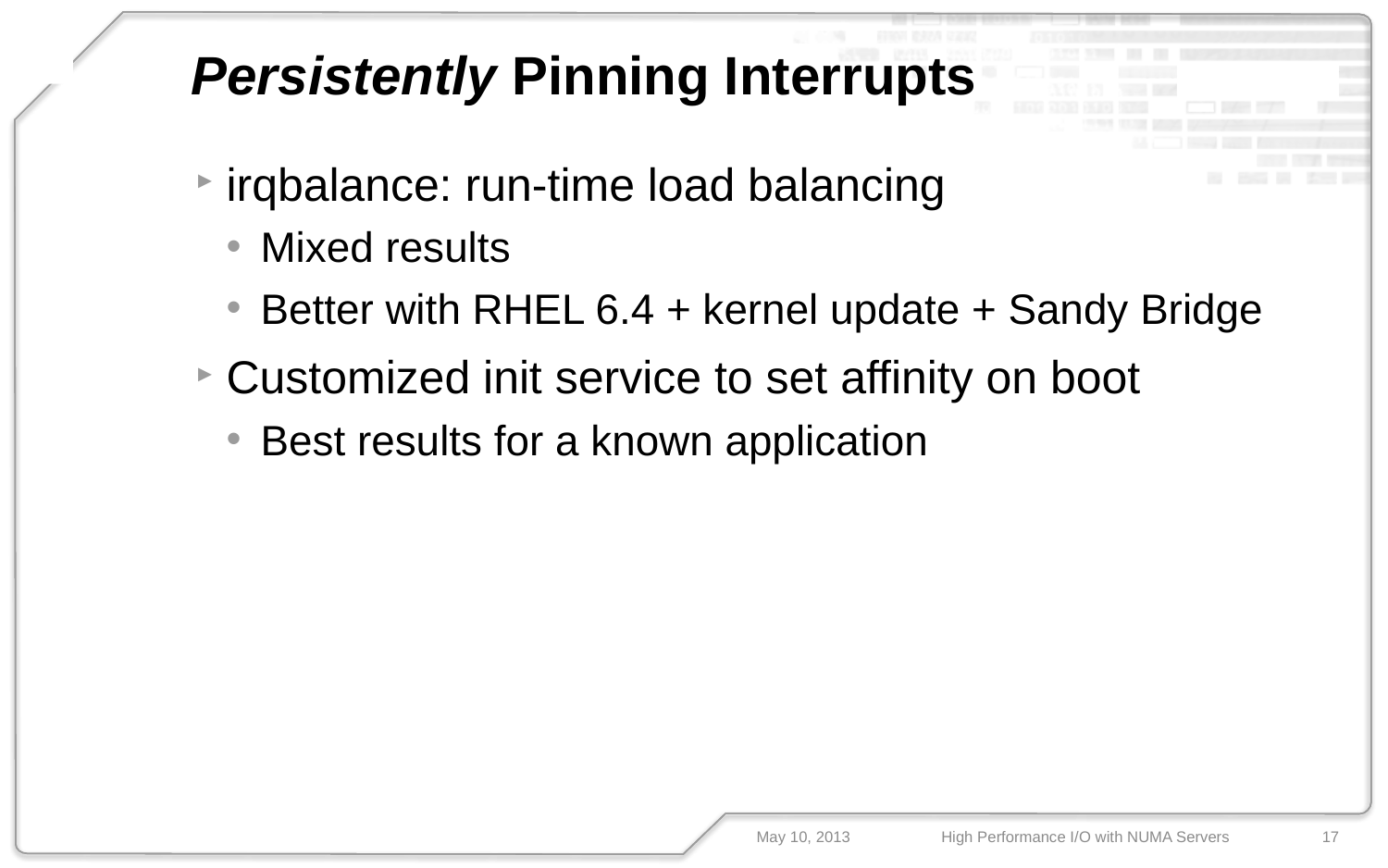

FUIO
# Persistently Pinning Interrupts
N-IO
FUSION-IO
irqbalance: run-time load balancing
Mixed results
Better with RHEL 6.4 + kernel update + Sandy Bridge
Customized init service to set affinity on boot
Best results for a known application

May 10, 2013
High Performance I/O with NUMA Servers
17